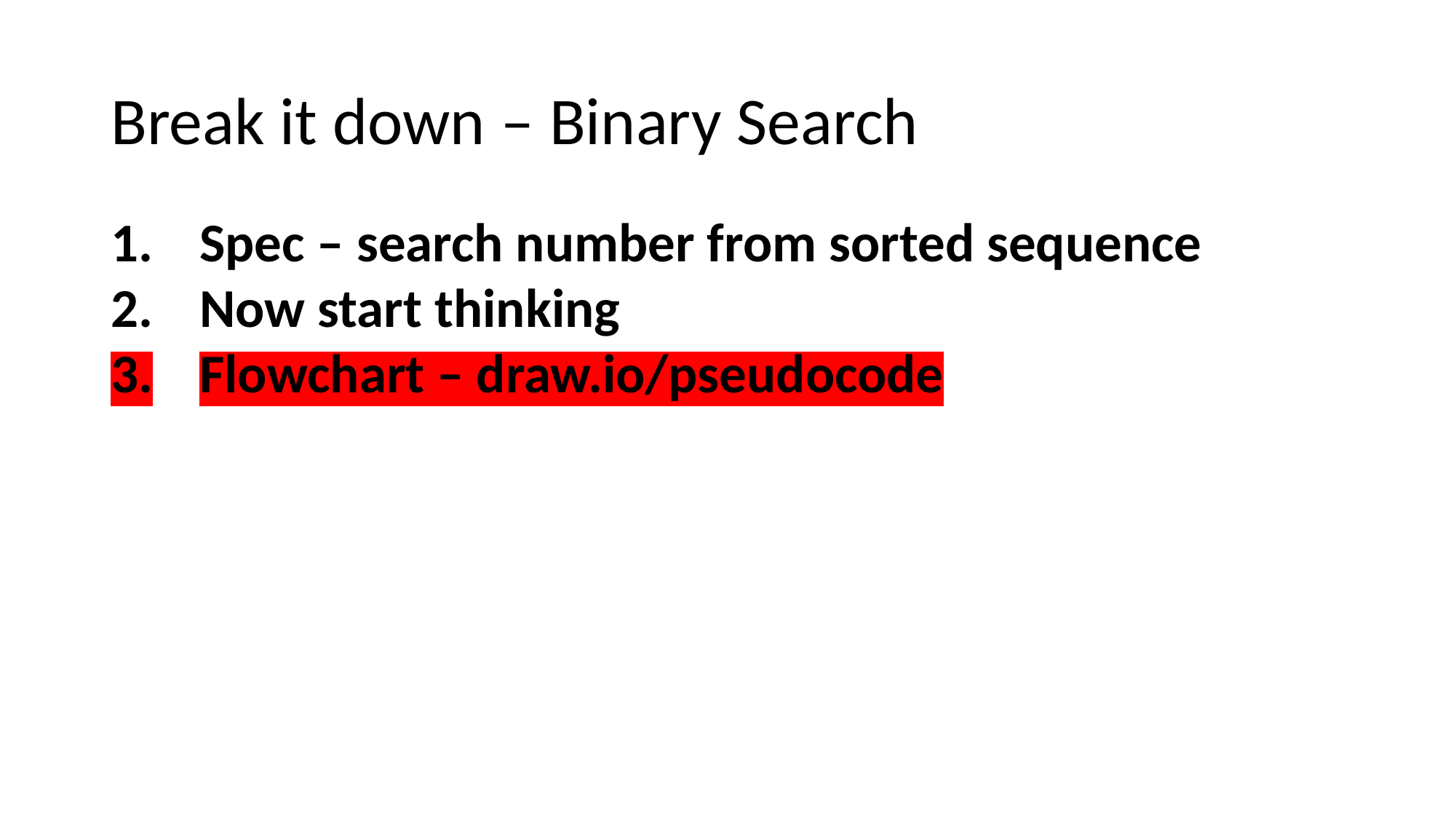

# Break it down – Binary Search
Spec – search number from sorted sequence
Now start thinking
Flowchart – draw.io/pseudocode